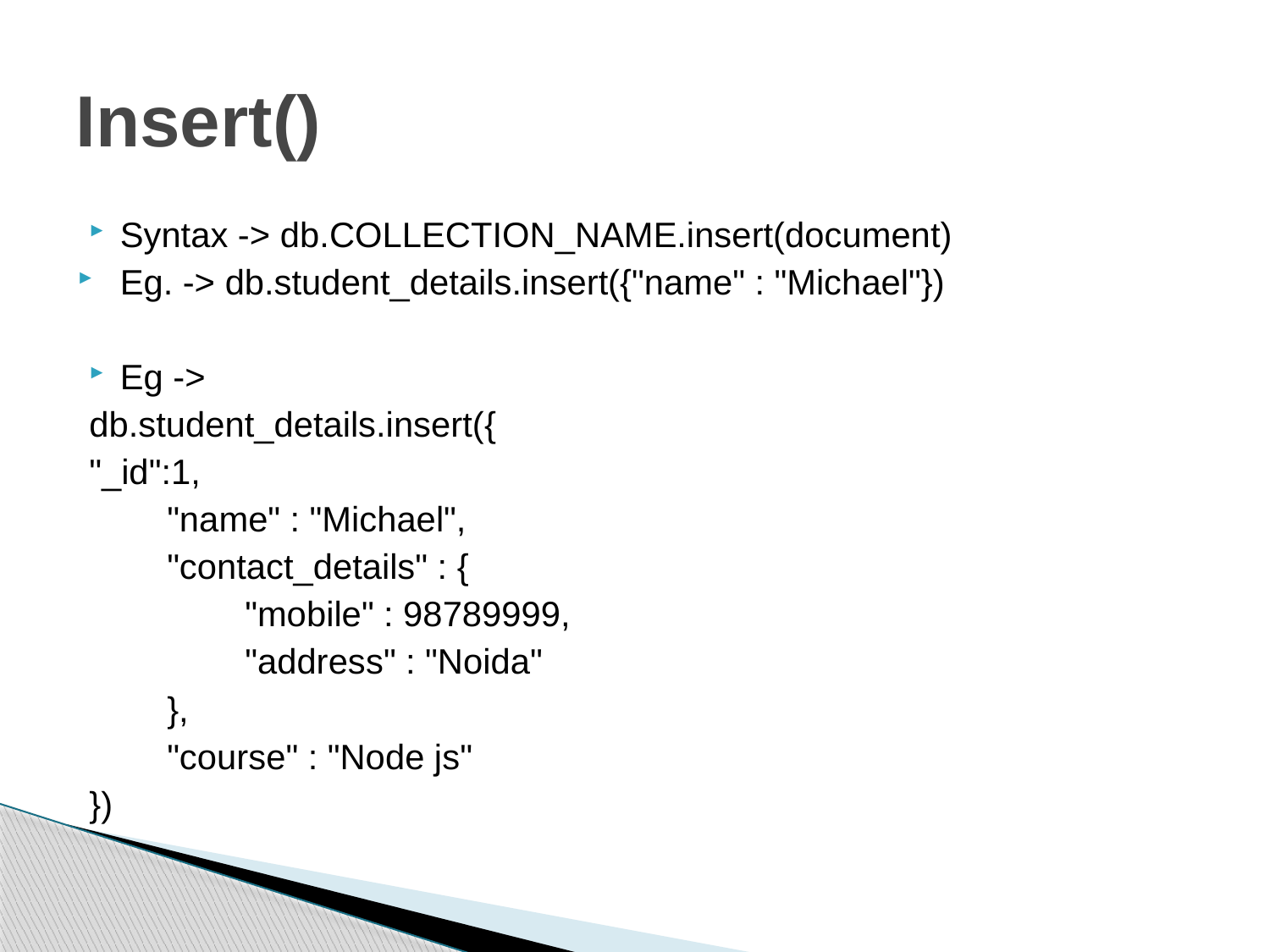

# Insert()
Syntax -> db.COLLECTION_NAME.insert(document)
Eg. -> db.student_details.insert({"name" : "Michael"})

Eg ->
db.student_details.insert({
	"_id":1,
        "name" : "Michael",
        "contact_details" : {
                "mobile" : 98789999,
                "address" : "Noida"
        },
        "course" : "Node js"
})